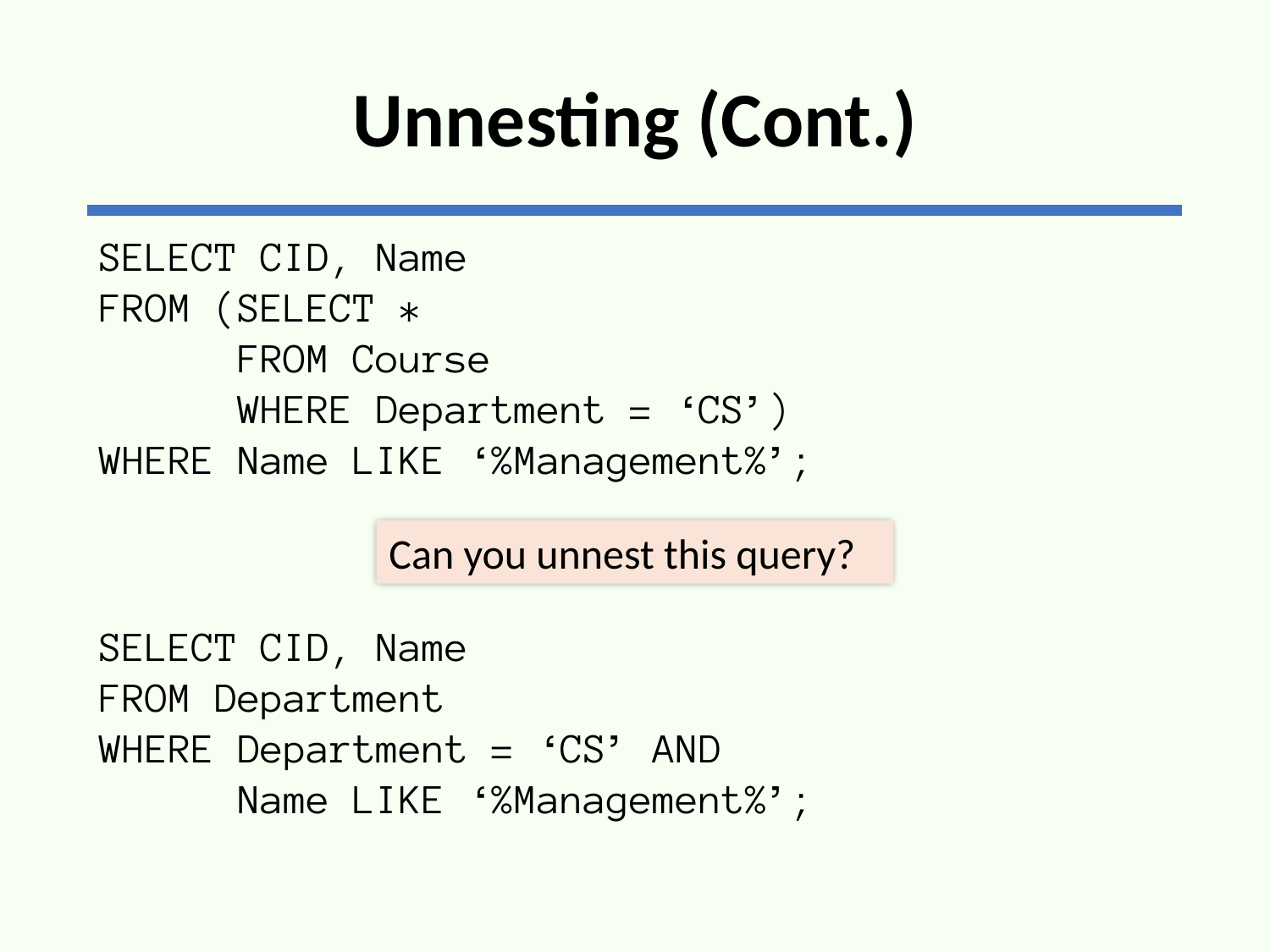

# Unnesting (Cont.)
SELECT CID, Name
FROM (SELECT *
      FROM Course
      WHERE Department = ‘CS’)
WHERE Name LIKE ‘%Management%’;
Can you unnest this query?
SELECT CID, Name
FROM Department
WHERE Department = ‘CS’ AND
      Name LIKE ‘%Management%’;